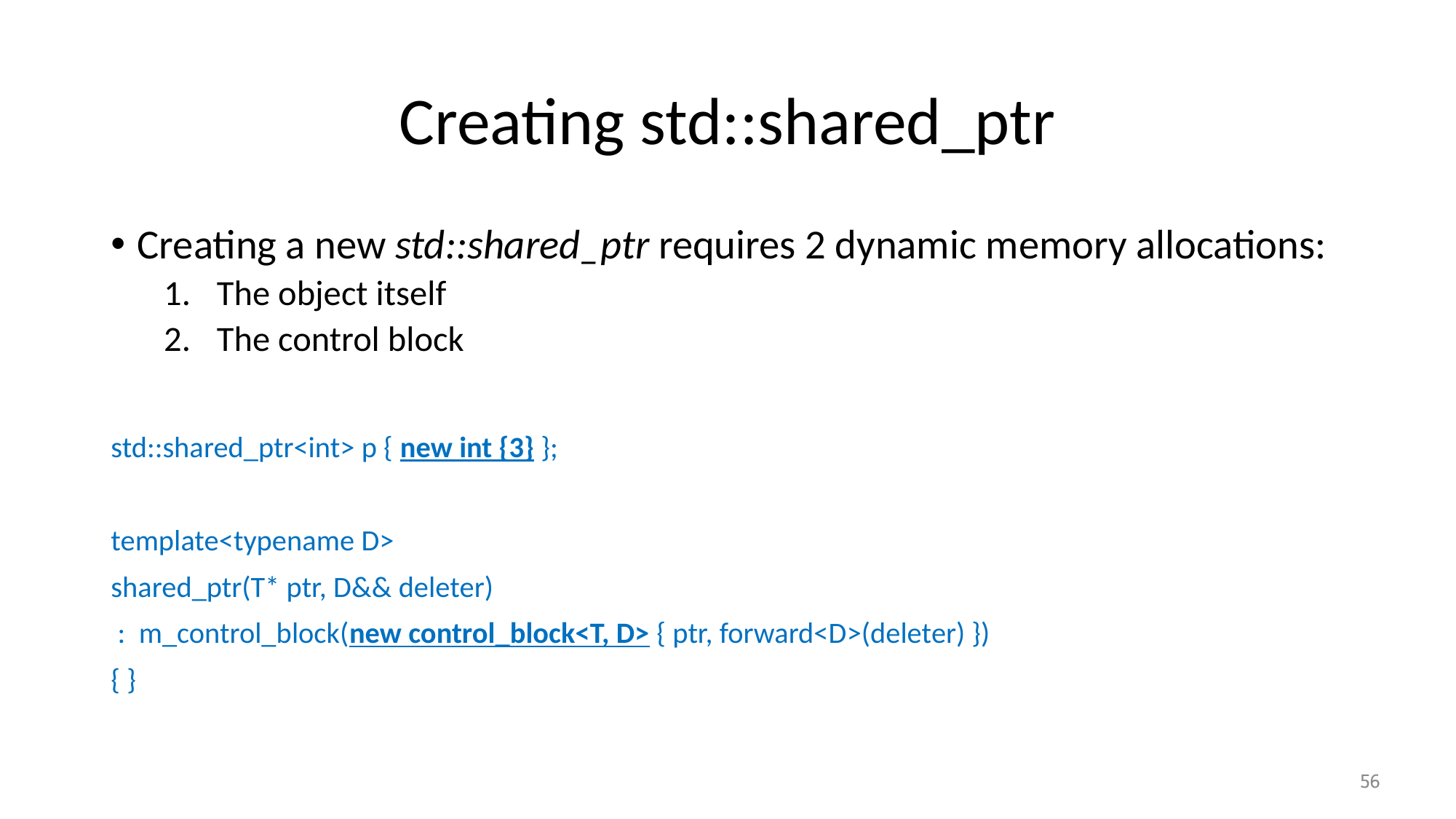

# Creating std::shared_ptr
Creating a new std::shared_ptr requires 2 dynamic memory allocations:
The object itself
The control block

std::shared_ptr<int> p { new int {3} };

template<typename D>
shared_ptr(T* ptr, D&& deleter)
 :  m_control_block(new control_block<T, D> { ptr, forward<D>(deleter) })
{ }
56